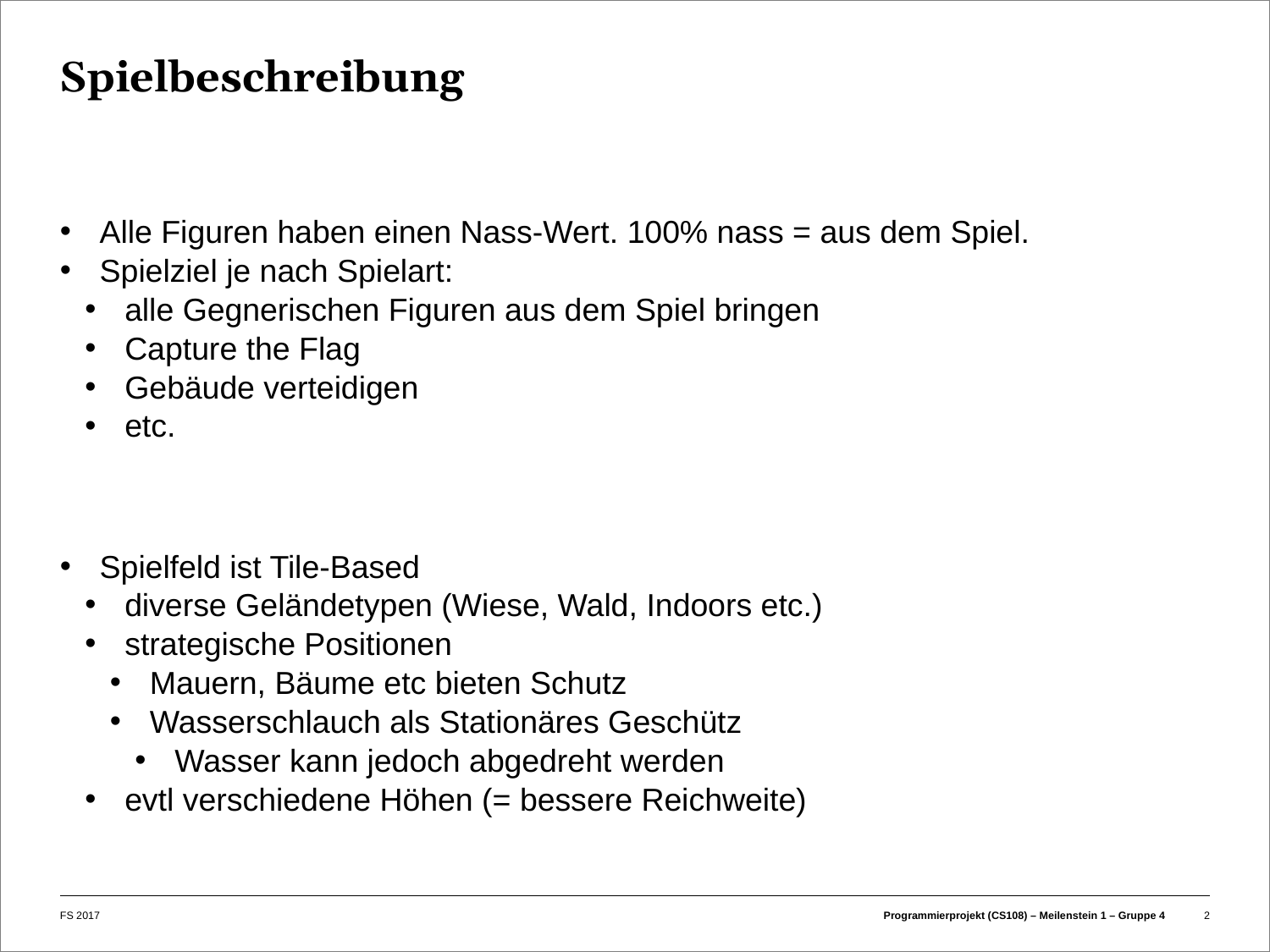

# Spielbeschreibung
Alle Figuren haben einen Nass-Wert. 100% nass = aus dem Spiel.
Spielziel je nach Spielart:
alle Gegnerischen Figuren aus dem Spiel bringen
Capture the Flag
Gebäude verteidigen
etc.

Spielfeld ist Tile-Based
diverse Geländetypen (Wiese, Wald, Indoors etc.)
strategische Positionen
Mauern, Bäume etc bieten Schutz
Wasserschlauch als Stationäres Geschütz
Wasser kann jedoch abgedreht werden
evtl verschiedene Höhen (= bessere Reichweite)

FS 2017
Programmierprojekt (CS108) – Meilenstein 1 – Gruppe 4
2